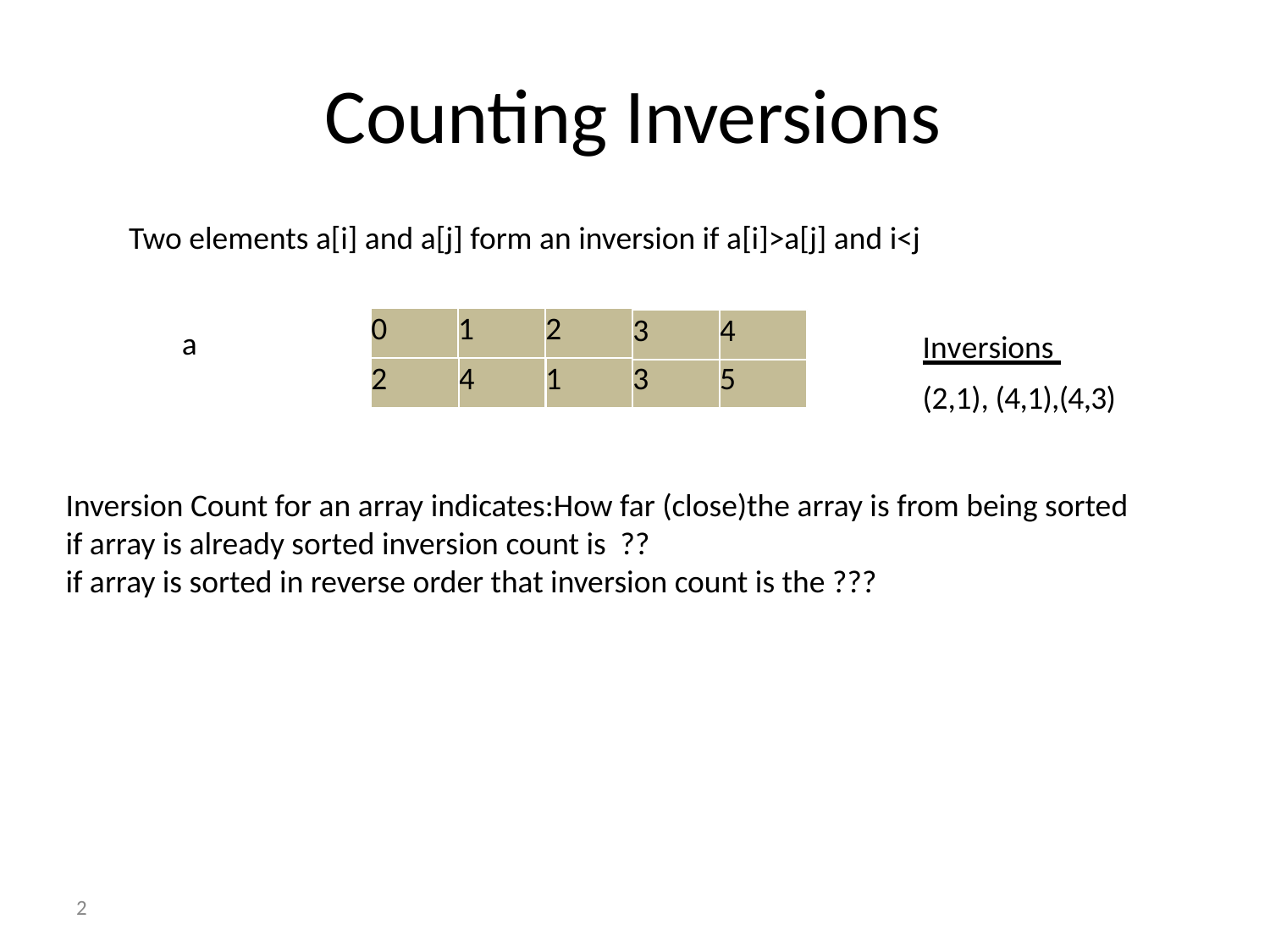

# Counting Inversions
Two elements a[i] and a[j] form an inversion if a[i]>a[j] and i<j
0

2

4

1

3

5

1

2

4

3

Inversions
(2,1), (4,1),(4,3)
a

Inversion Count for an array indicates:How far (close)the array is from being sorted
if array is already sorted inversion count is  ??
if array is sorted in reverse order that inversion count is the ???
D
E
2